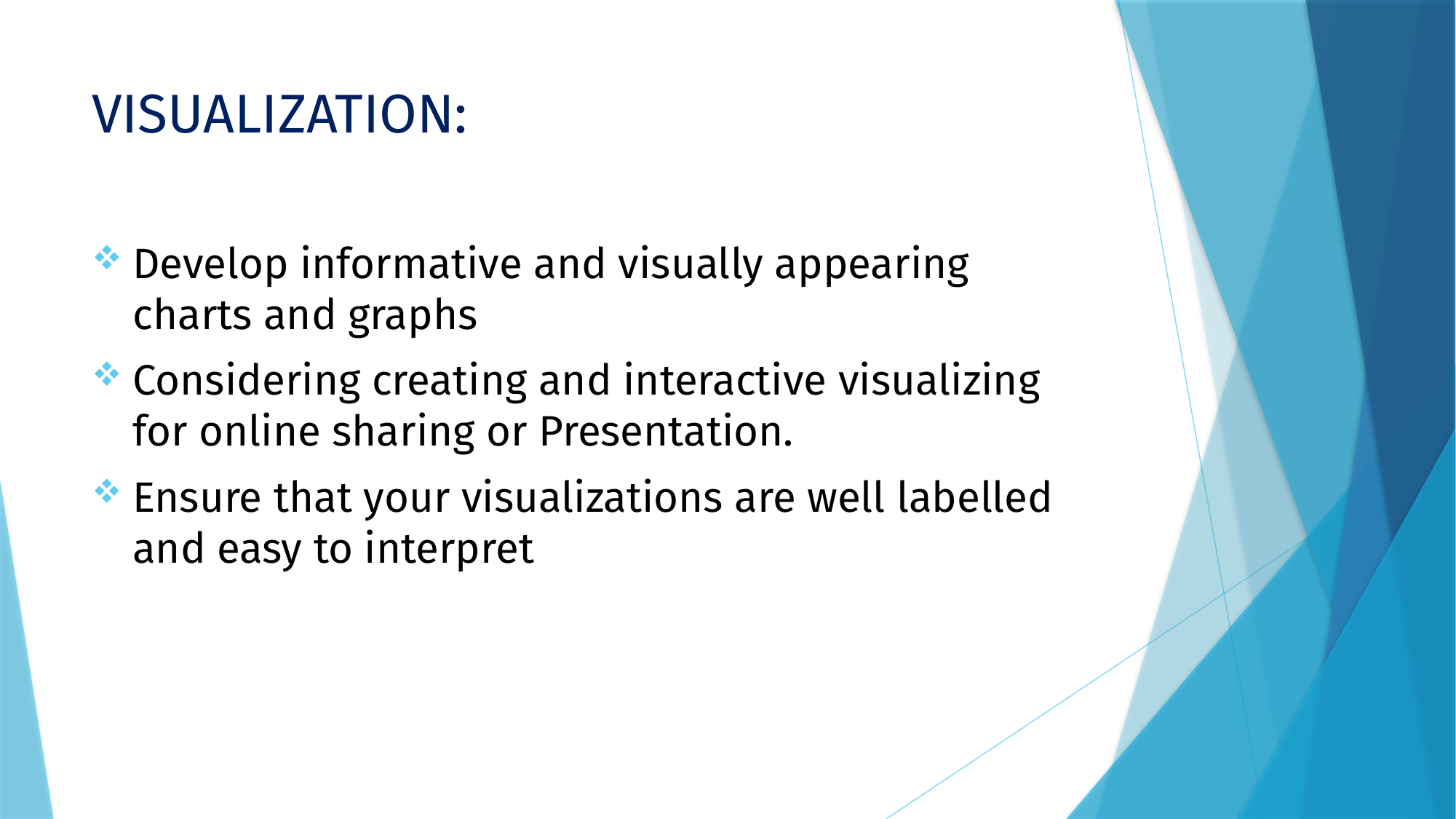

# VISUALIZATION:
Develop informative and visually appearing charts and graphs
Considering creating and interactive visualizing for online sharing or Presentation.
Ensure that your visualizations are well labelled and easy to interpret